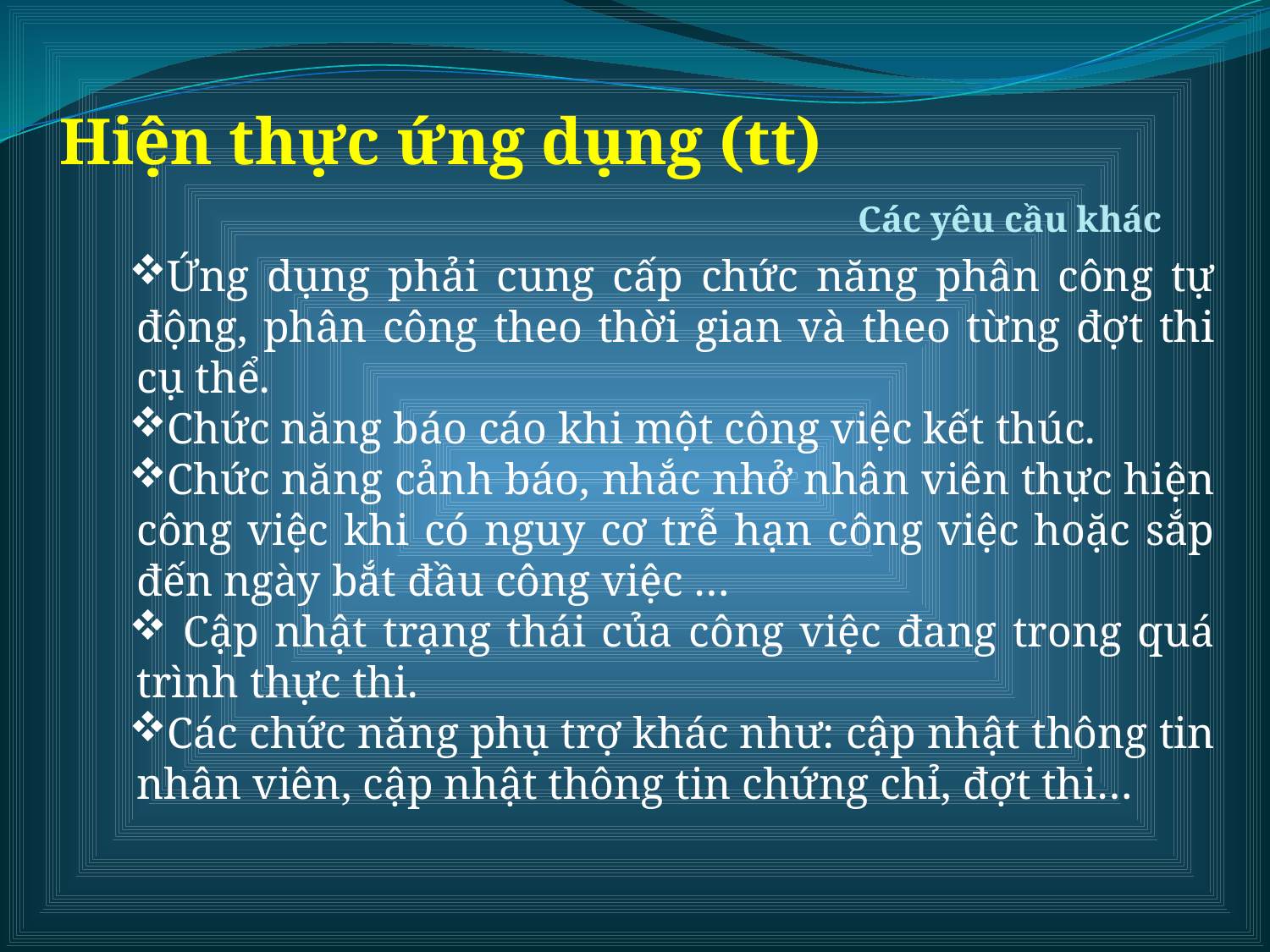

Hiện thực ứng dụng (tt)
Các yêu cầu khác
Ứng dụng phải cung cấp chức năng phân công tự động, phân công theo thời gian và theo từng đợt thi cụ thể.
Chức năng báo cáo khi một công việc kết thúc.
Chức năng cảnh báo, nhắc nhở nhân viên thực hiện công việc khi có nguy cơ trễ hạn công việc hoặc sắp đến ngày bắt đầu công việc …
 Cập nhật trạng thái của công việc đang trong quá trình thực thi.
Các chức năng phụ trợ khác như: cập nhật thông tin nhân viên, cập nhật thông tin chứng chỉ, đợt thi…